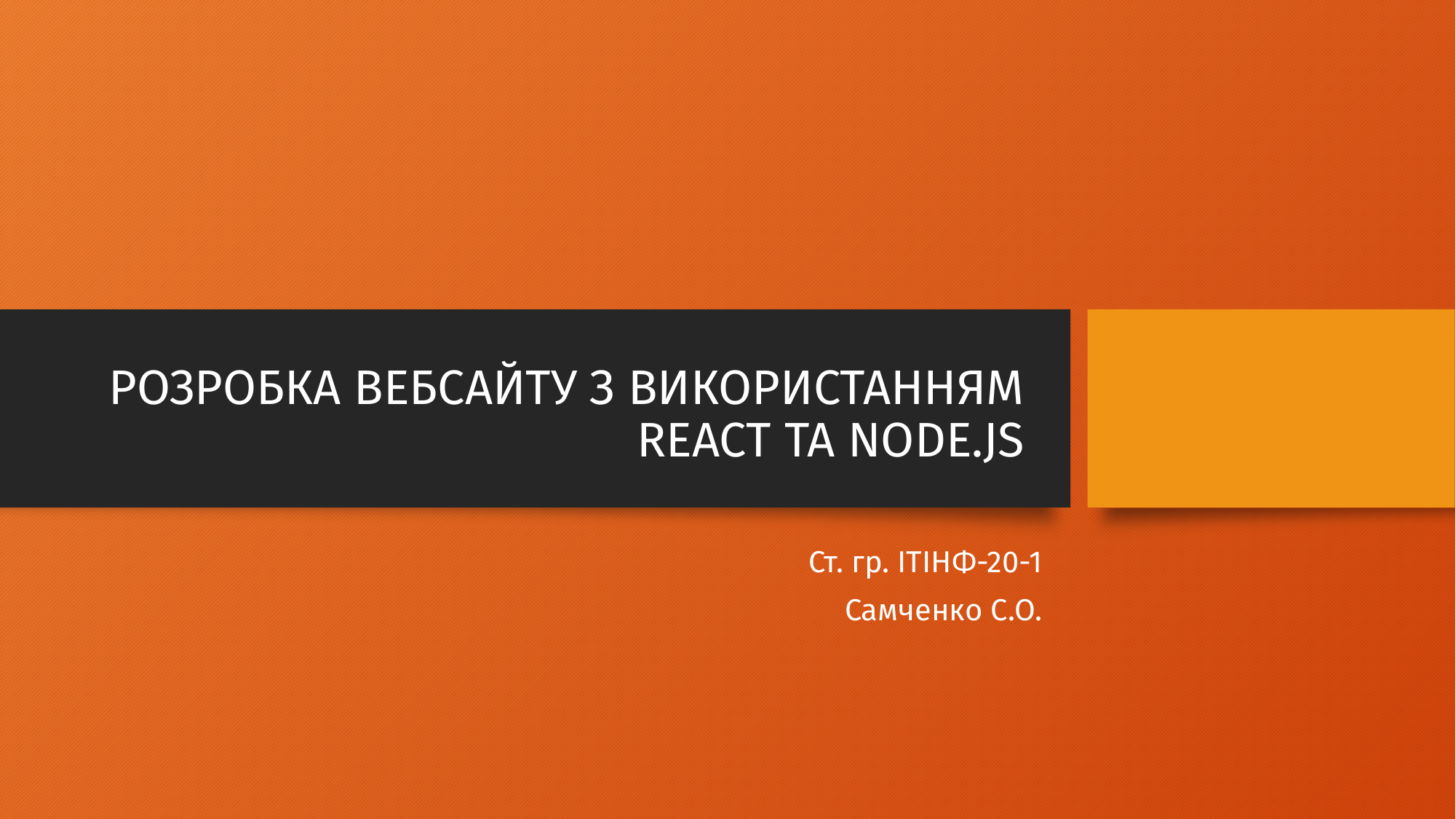

# РОЗРОБКА ВЕБСАЙТУ З ВИКОРИСТАННЯМ REACT ТА NODE.JS
Ст. гр. ІТІНФ-20-1
Самченко С.О.